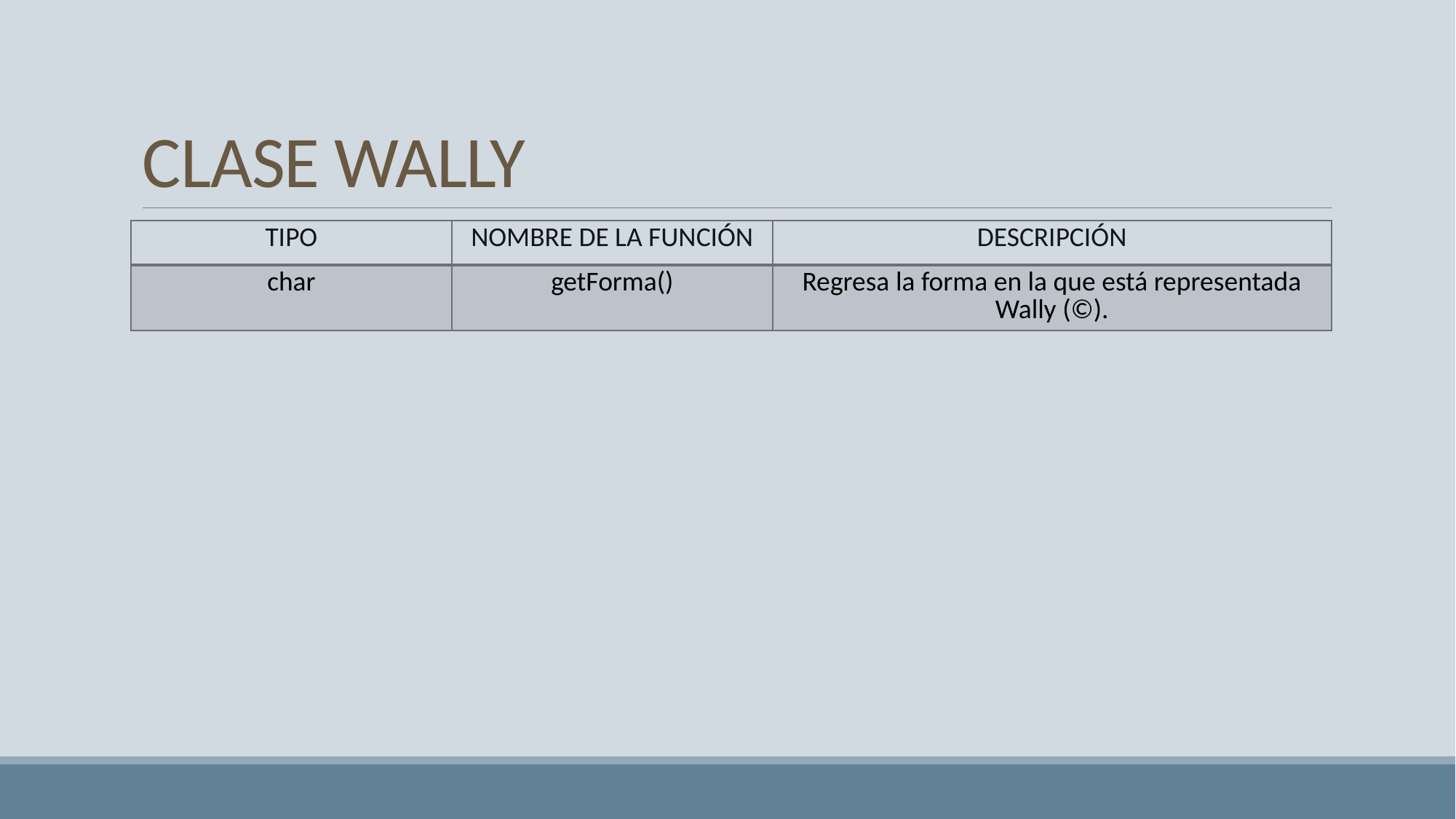

# CLASE WALLY
| TIPO | NOMBRE DE LA FUNCIÓN | DESCRIPCIÓN |
| --- | --- | --- |
| char | getForma() | Regresa la forma en la que está representada Wally (©). |